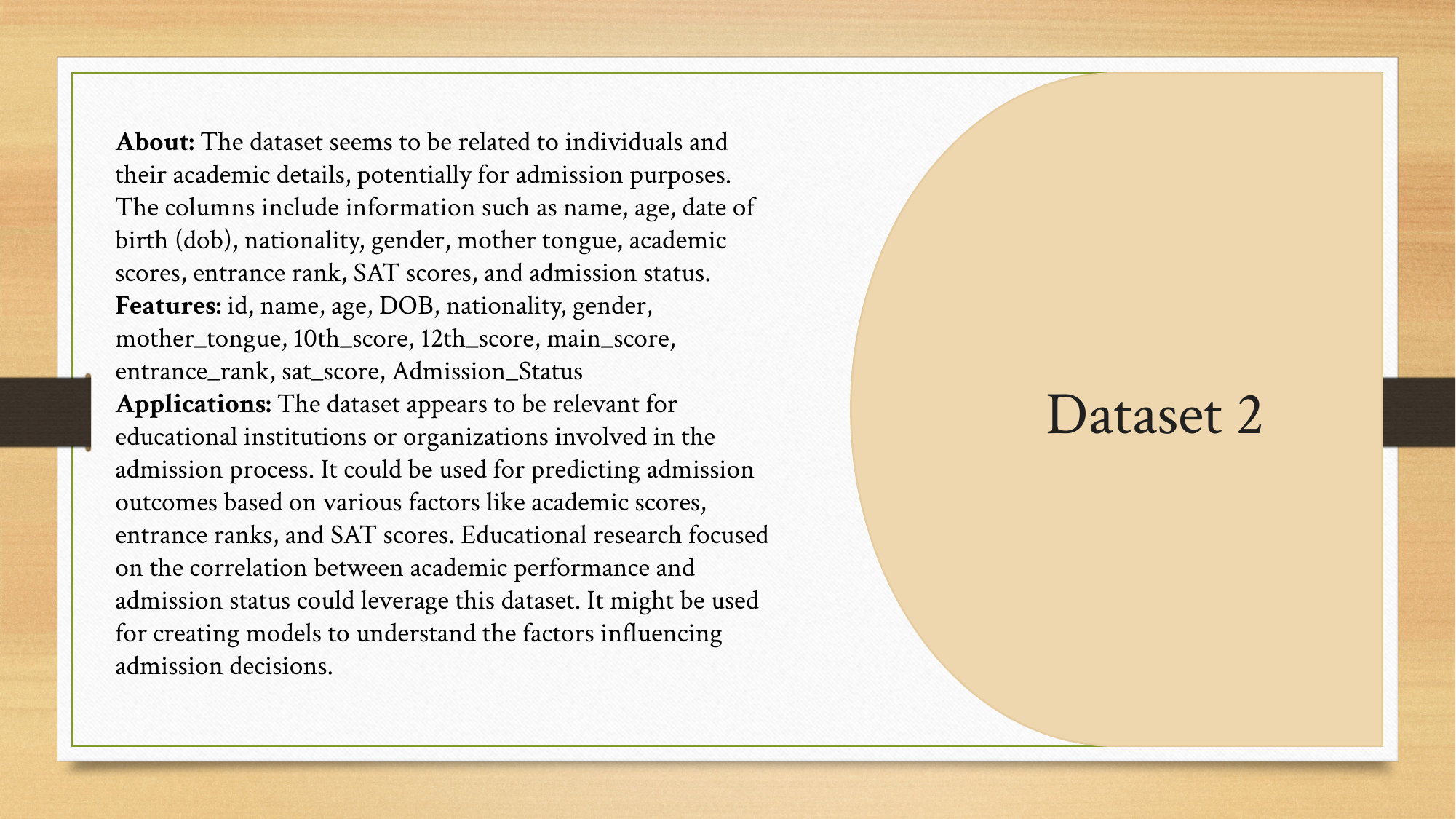

Dataset 2
About: The dataset seems to be related to individuals and their academic details, potentially for admission purposes. The columns include information such as name, age, date of birth (dob), nationality, gender, mother tongue, academic scores, entrance rank, SAT scores, and admission status.
Features: id, name, age, DOB, nationality, gender, mother_tongue, 10th_score, 12th_score, main_score, entrance_rank, sat_score, Admission_Status
Applications: The dataset appears to be relevant for educational institutions or organizations involved in the admission process. It could be used for predicting admission outcomes based on various factors like academic scores, entrance ranks, and SAT scores. Educational research focused on the correlation between academic performance and admission status could leverage this dataset. It might be used for creating models to understand the factors influencing admission decisions.